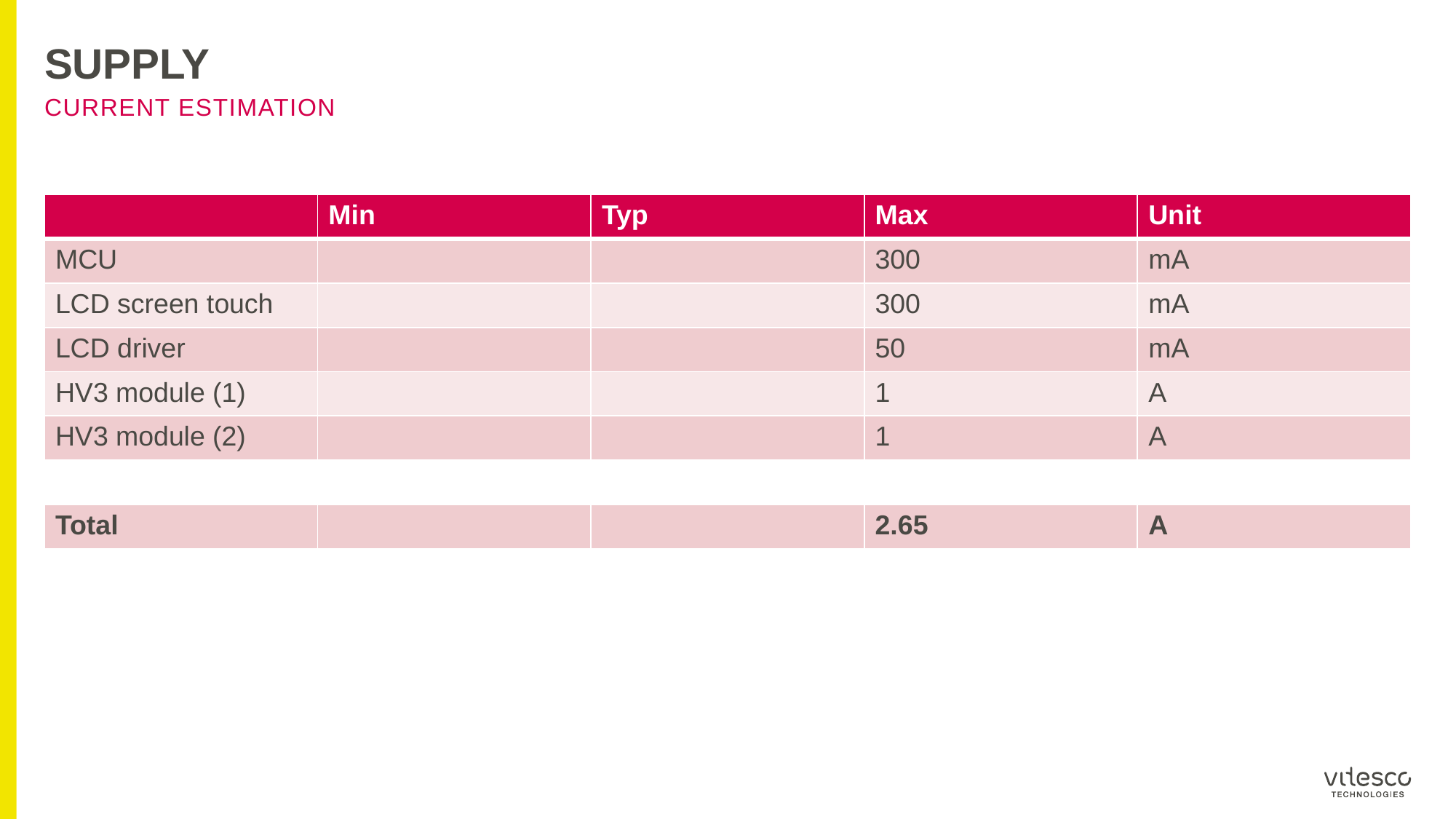

# Supply
Current estimation
|  | Min | Typ | Max | Unit |
| --- | --- | --- | --- | --- |
| MCU |  |  | 300 | mA |
| LCD screen touch |  |  | 300 | mA |
| LCD driver |  |  | 50 | mA |
| HV3 module (1) |  |  | 1 | A |
| HV3 module (2) |  |  | 1 | A |
|  |  |  |  |  |
| Total |  |  | 2.65 | A |